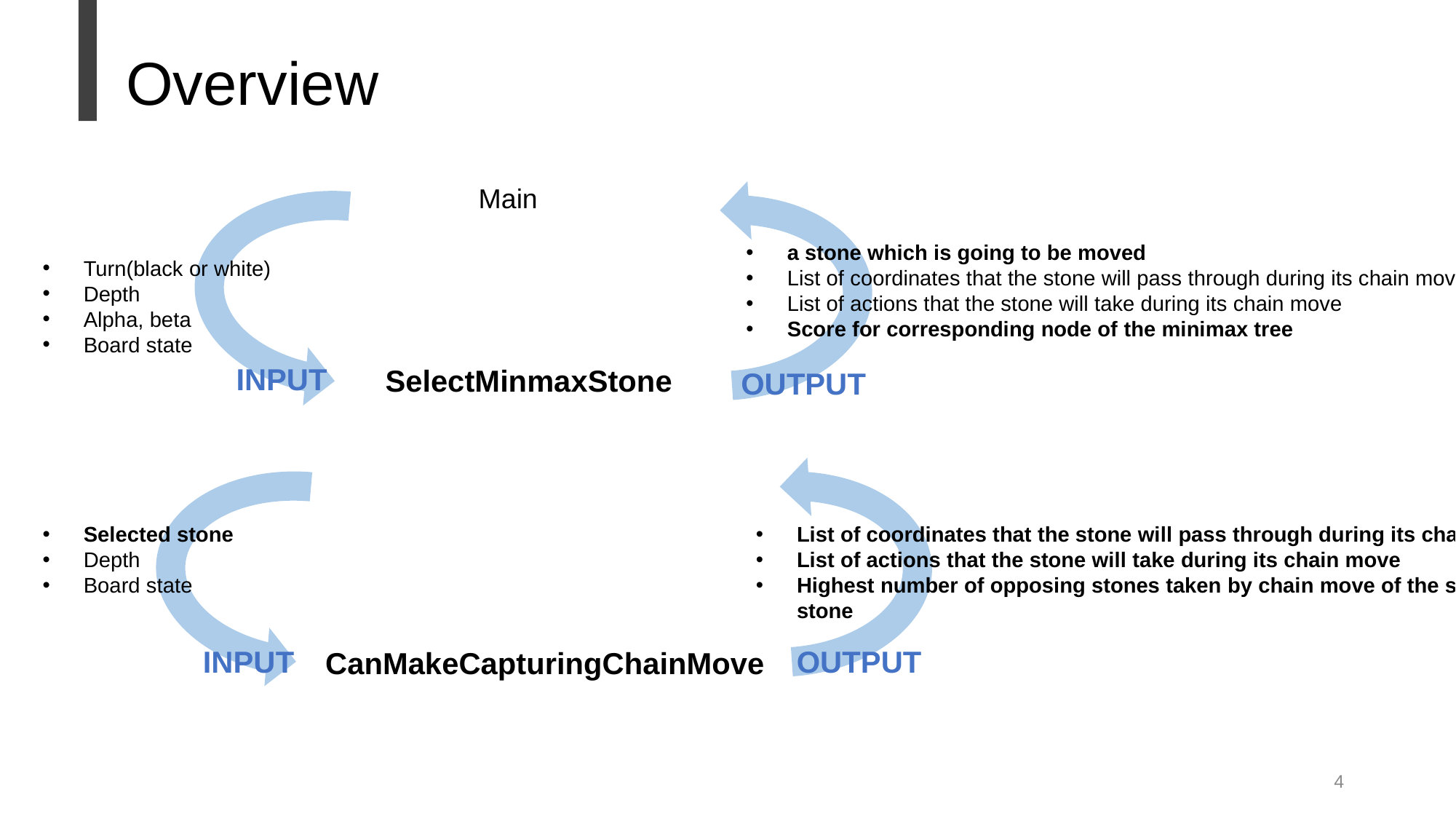

Overview

Main
a stone which is going to be moved
List of coordinates that the stone will pass through during its chain move
List of actions that the stone will take during its chain move
Score for corresponding node of the minimax tree
Turn(black or white)
Depth
Alpha, beta
Board state
INPUT
SelectMinmaxStone
OUTPUT

Selected stone
Depth
Board state
List of coordinates that the stone will pass through during its chain move
List of actions that the stone will take during its chain move
Highest number of opposing stones taken by chain move of the selected stone
INPUT
OUTPUT
CanMakeCapturingChainMove